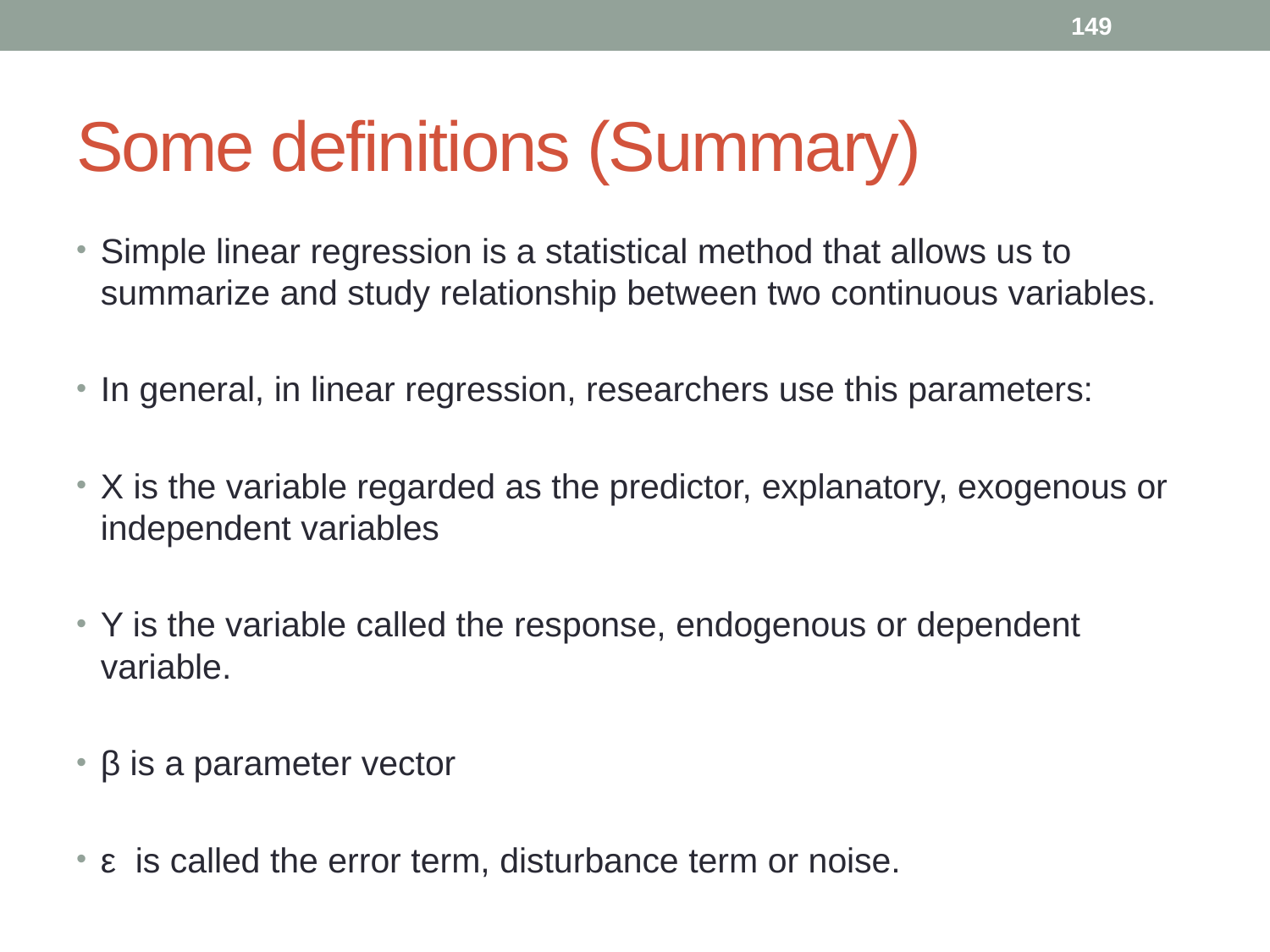

149
# Some definitions (Summary)
Simple linear regression is a statistical method that allows us to summarize and study relationship between two continuous variables.

In general, in linear regression, researchers use this parameters:

X is the variable regarded as the predictor, explanatory, exogenous or independent variables

Y is the variable called the response, endogenous or dependent variable.

β is a parameter vector

ε  is called the error term, disturbance term or noise.